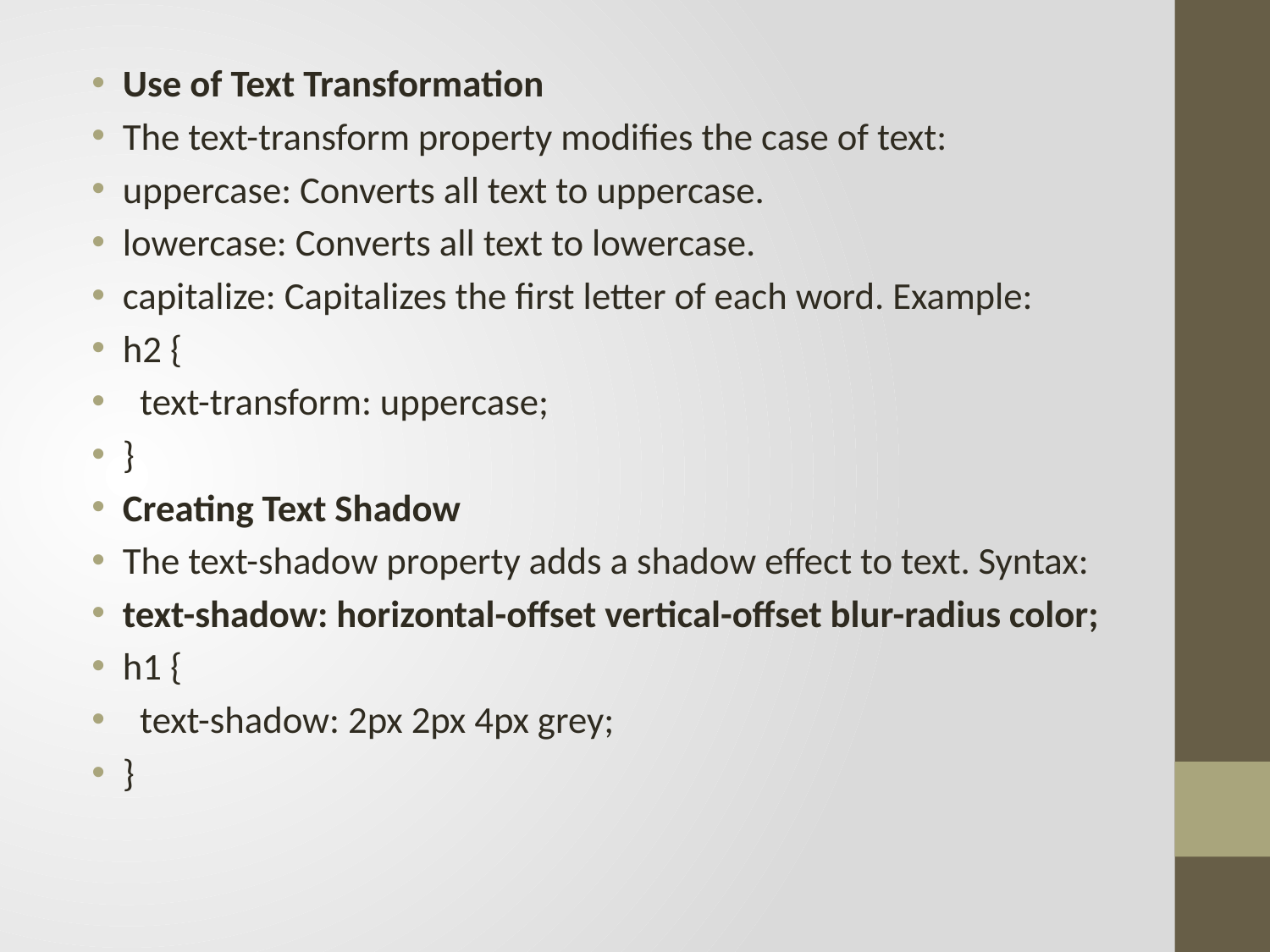

Use of Text Transformation
The text-transform property modifies the case of text:
uppercase: Converts all text to uppercase.
lowercase: Converts all text to lowercase.
capitalize: Capitalizes the first letter of each word. Example:
h2 {
  text-transform: uppercase;
}
Creating Text Shadow
The text-shadow property adds a shadow effect to text. Syntax:
text-shadow: horizontal-offset vertical-offset blur-radius color;
h1 {
  text-shadow: 2px 2px 4px grey;
}